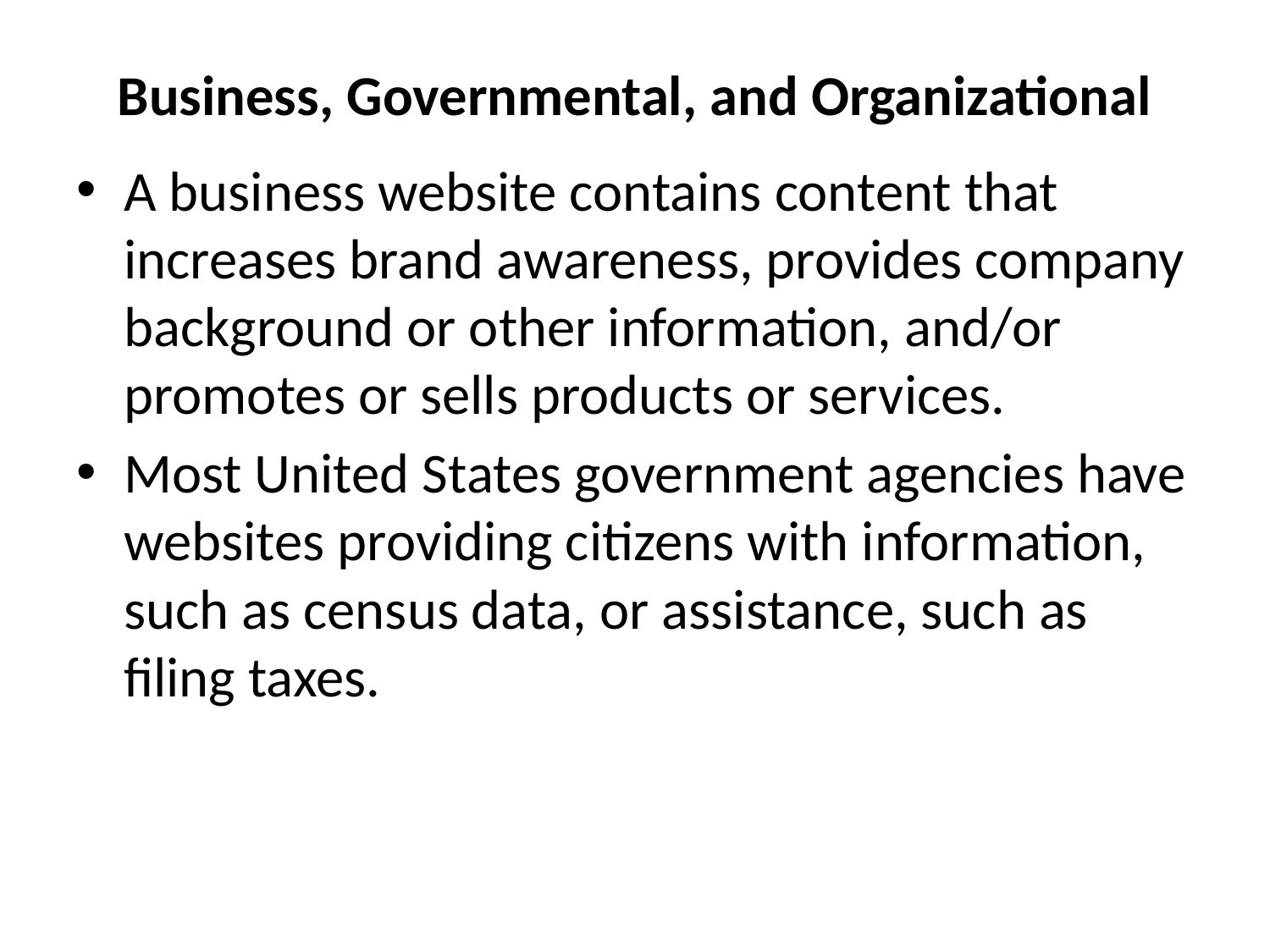

# Business, Governmental, and Organizational
A business website contains content that increases brand awareness, provides company background or other information, and/or promotes or sells products or services.
Most United States government agencies have websites providing citizens with information, such as census data, or assistance, such as filing taxes.